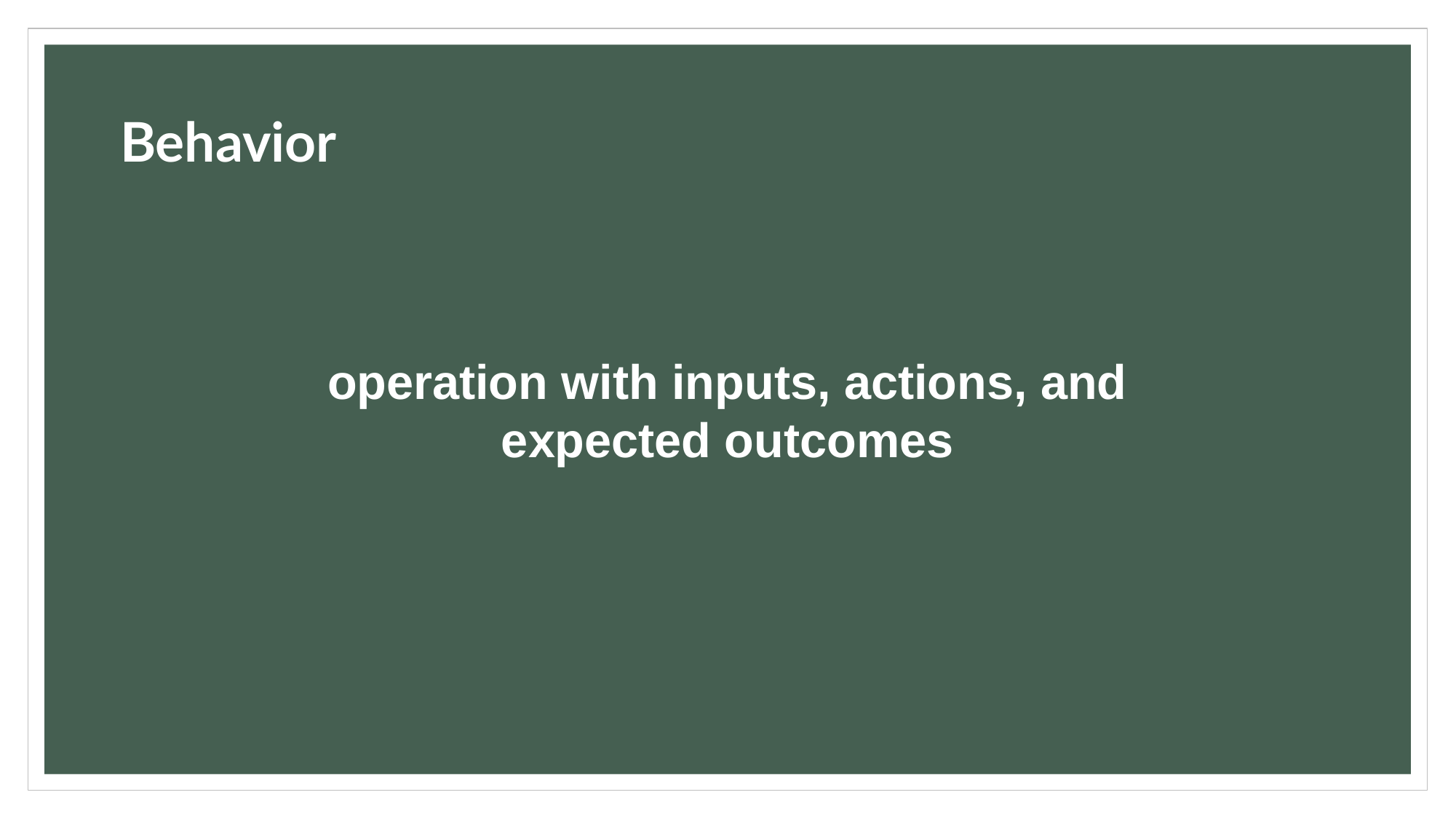

Behavior
operation with inputs, actions, and expected outcomes